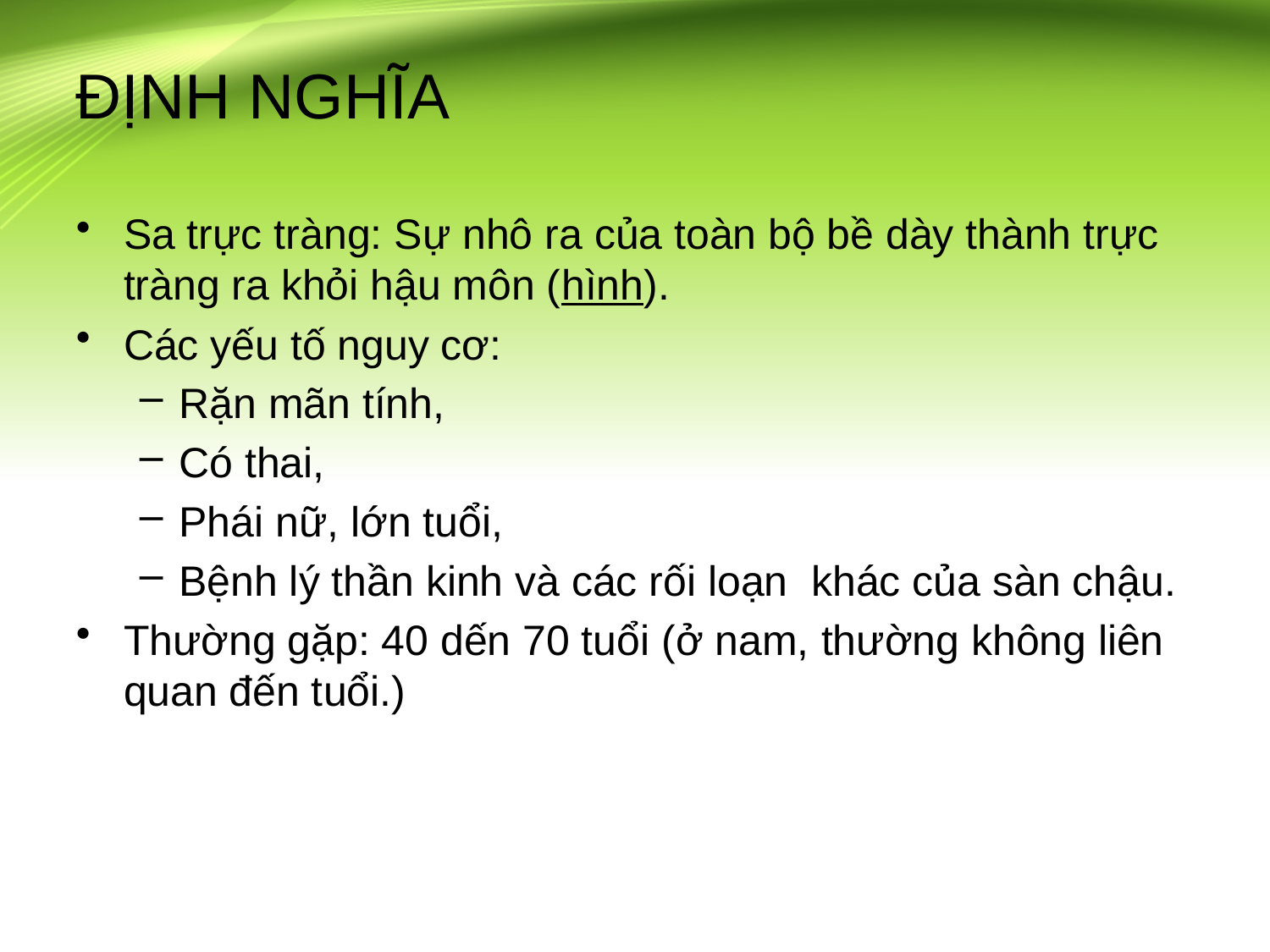

# ĐỊNH NGHĨA
Sa trực tràng: Sự nhô ra của toàn bộ bề dày thành trực tràng ra khỏi hậu môn (hình).
Các yếu tố nguy cơ:
Rặn mãn tính,
Có thai,
Phái nữ, lớn tuổi,
Bệnh lý thần kinh và các rối loạn  khác của sàn chậu.
Thường gặp: 40 dến 70 tuổi (ở nam, thường không liên quan đến tuổi.)